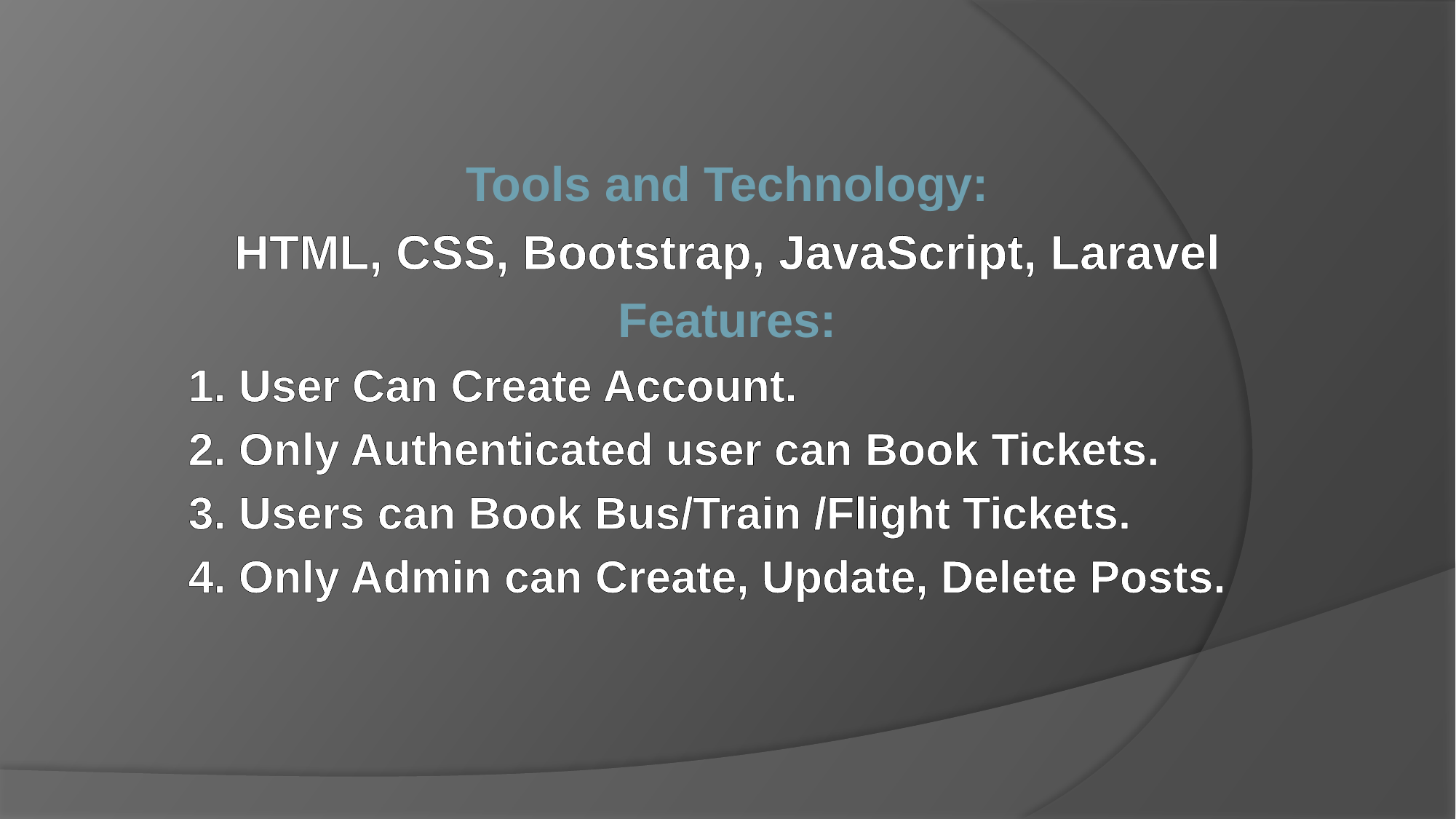

Tools and Technology:
HTML, CSS, Bootstrap, JavaScript, Laravel
Features:
1. User Can Create Account.
2. Only Authenticated user can Book Tickets.
3. Users can Book Bus/Train /Flight Tickets.
4. Only Admin can Create, Update, Delete Posts.